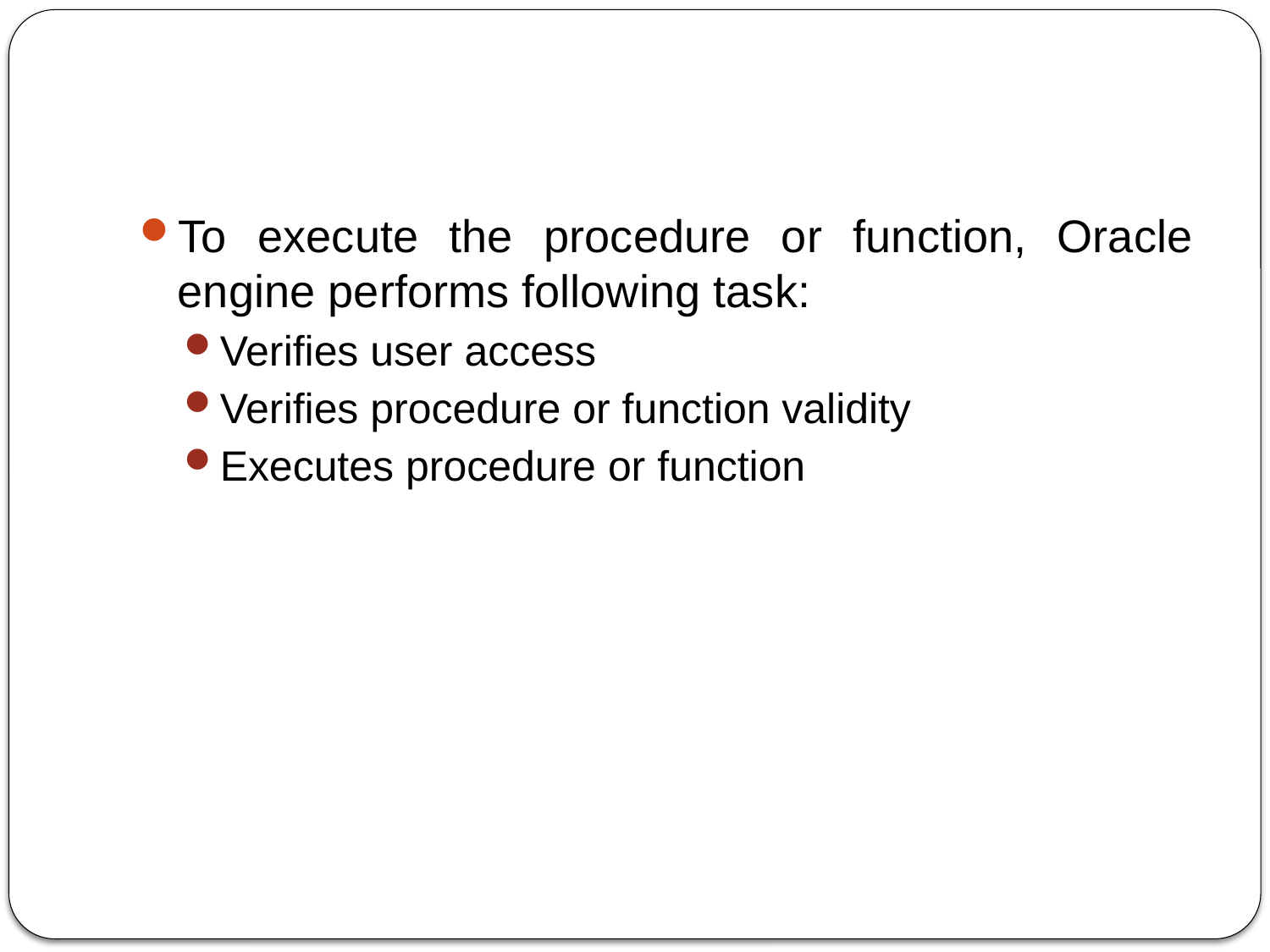

#
To execute the procedure or function, Oracle engine performs following task:
Verifies user access
Verifies procedure or function validity
Executes procedure or function